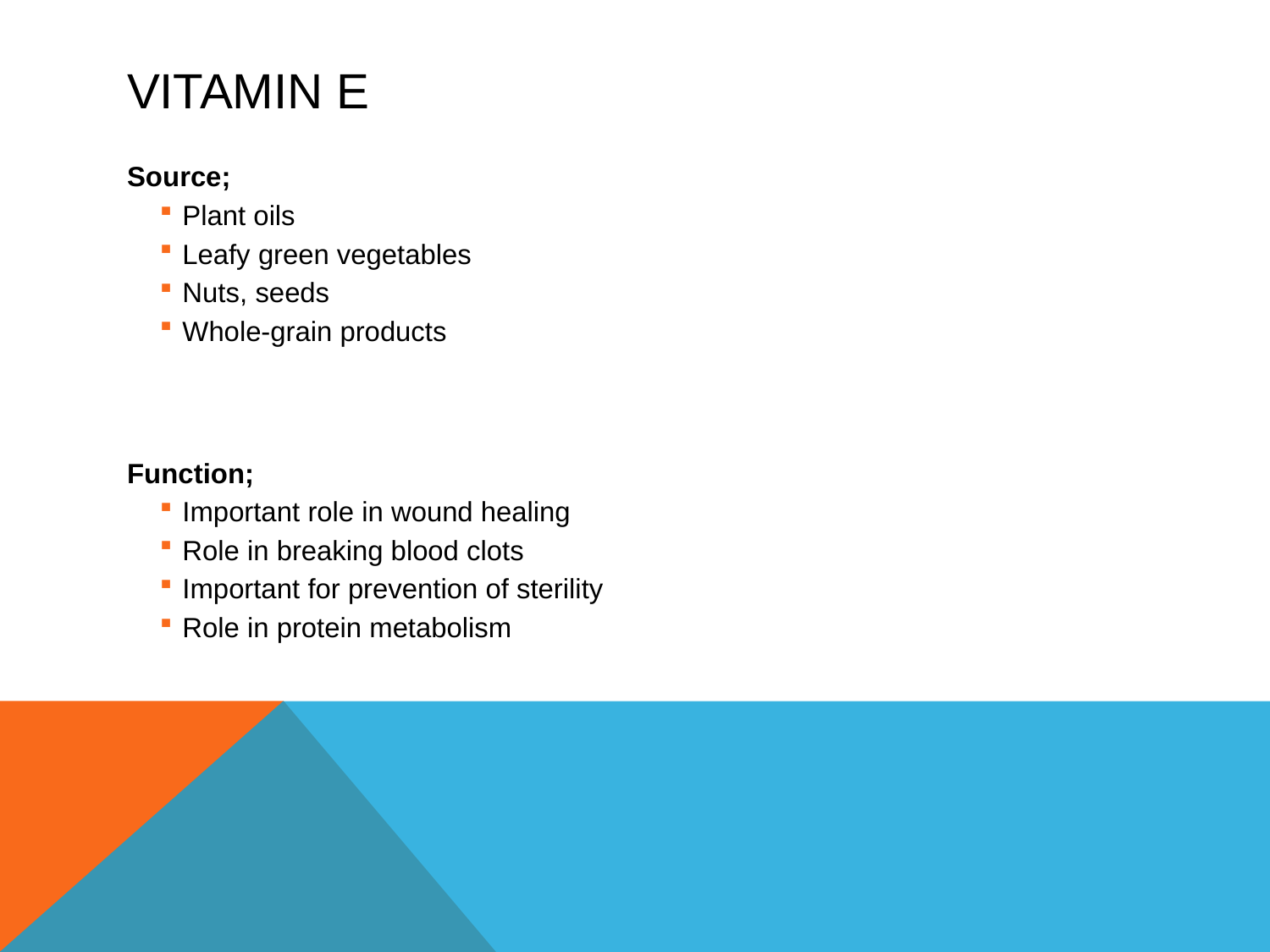

# Vitamin E
Source;
Plant oils
Leafy green vegetables
Nuts, seeds
Whole-grain products

Function;
Important role in wound healing
Role in breaking blood clots
Important for prevention of sterility
Role in protein metabolism